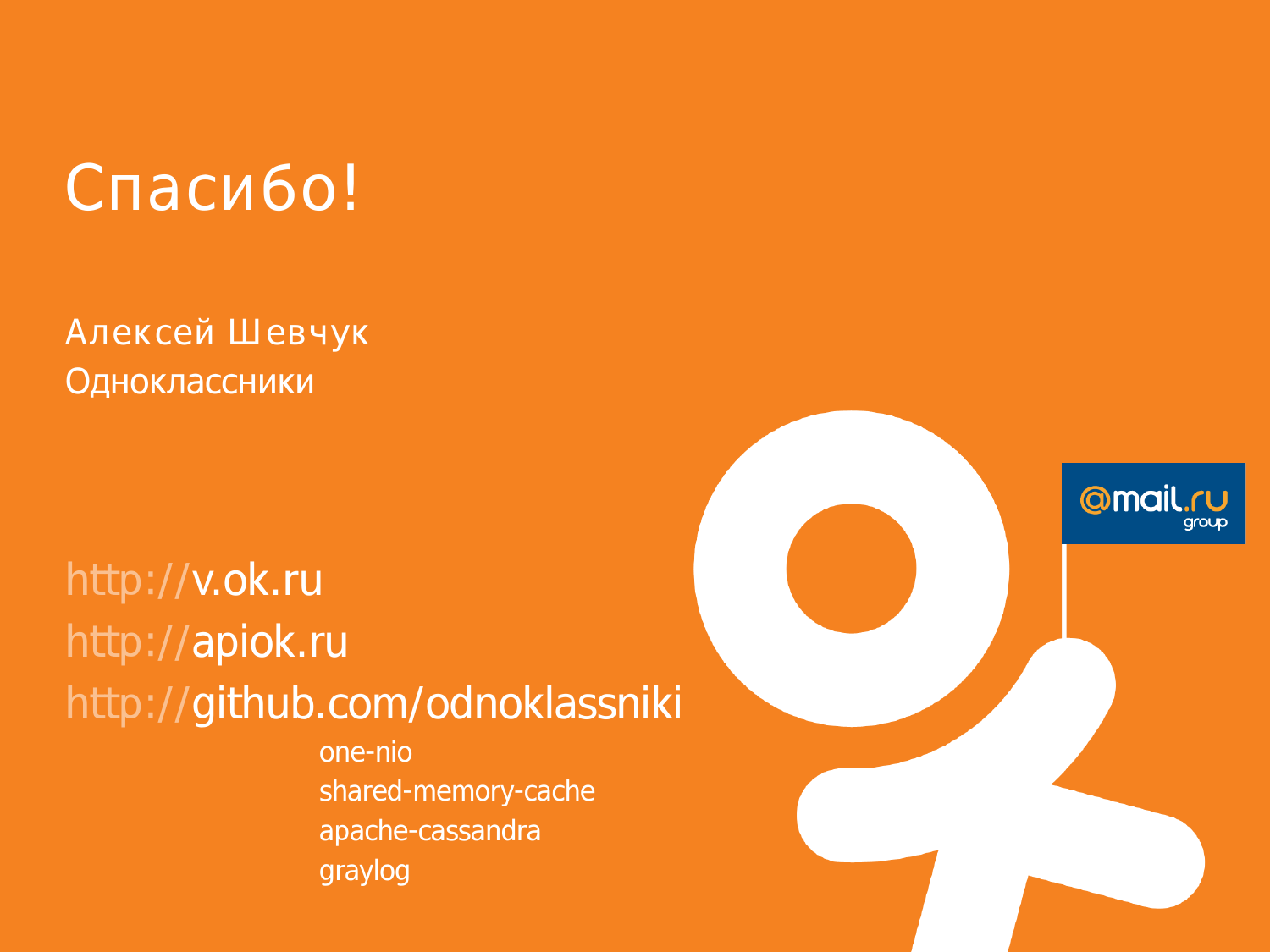

Спасибо!

Алексей Шевчук
Одноклассники

http://v.ok.ru
http://apiok.ru
http://github.com/odnoklassniki
		one-nio
		shared-memory-cache
		apache-cassandra
		graylog